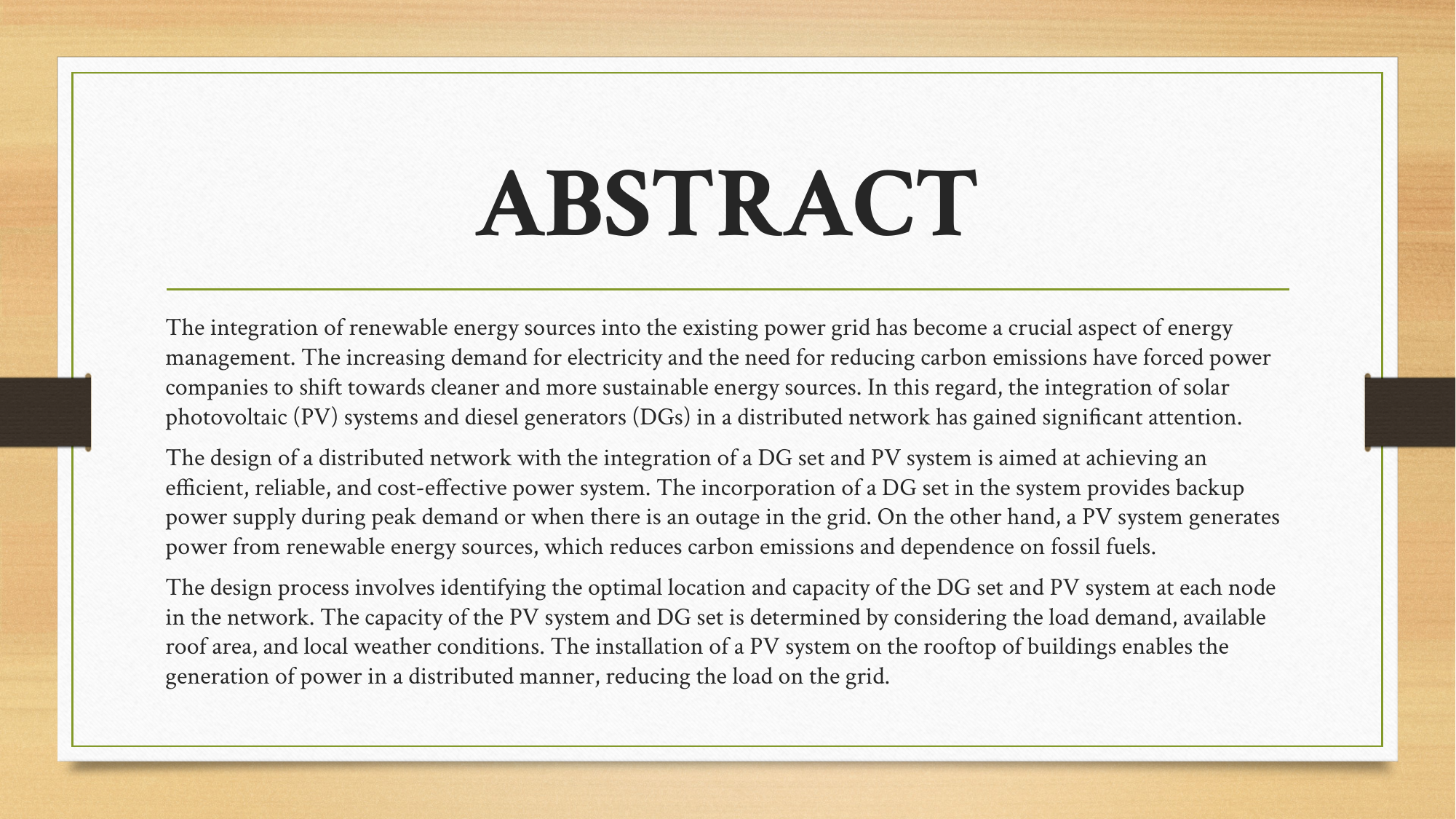

# ABSTRACT
The integration of renewable energy sources into the existing power grid has become a crucial aspect of energy management. The increasing demand for electricity and the need for reducing carbon emissions have forced power companies to shift towards cleaner and more sustainable energy sources. In this regard, the integration of solar photovoltaic (PV) systems and diesel generators (DGs) in a distributed network has gained significant attention.
The design of a distributed network with the integration of a DG set and PV system is aimed at achieving an efficient, reliable, and cost-effective power system. The incorporation of a DG set in the system provides backup power supply during peak demand or when there is an outage in the grid. On the other hand, a PV system generates power from renewable energy sources, which reduces carbon emissions and dependence on fossil fuels.
The design process involves identifying the optimal location and capacity of the DG set and PV system at each node in the network. The capacity of the PV system and DG set is determined by considering the load demand, available roof area, and local weather conditions. The installation of a PV system on the rooftop of buildings enables the generation of power in a distributed manner, reducing the load on the grid.